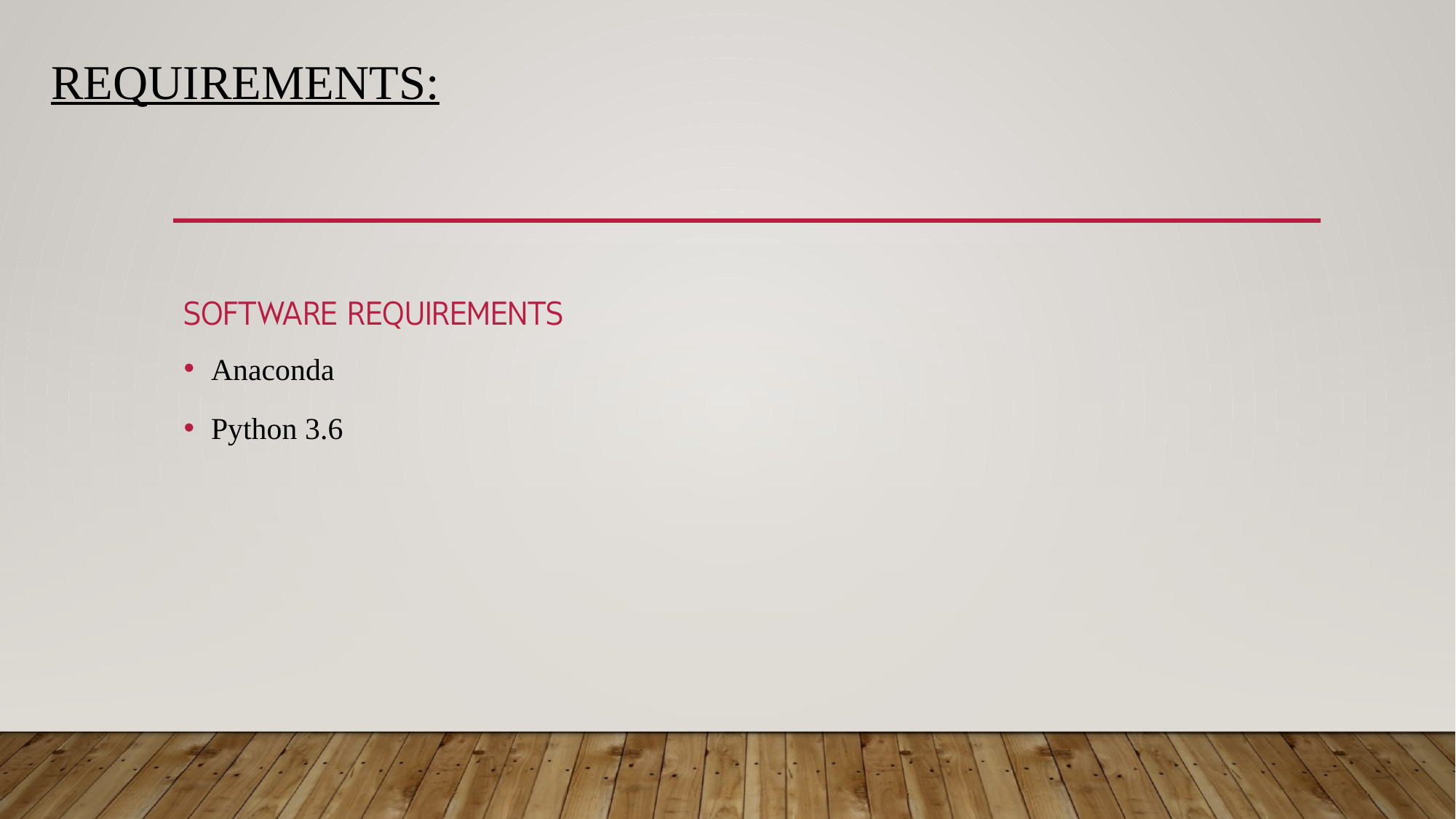

# Requirements:
Software Requirements
Anaconda
Python 3.6